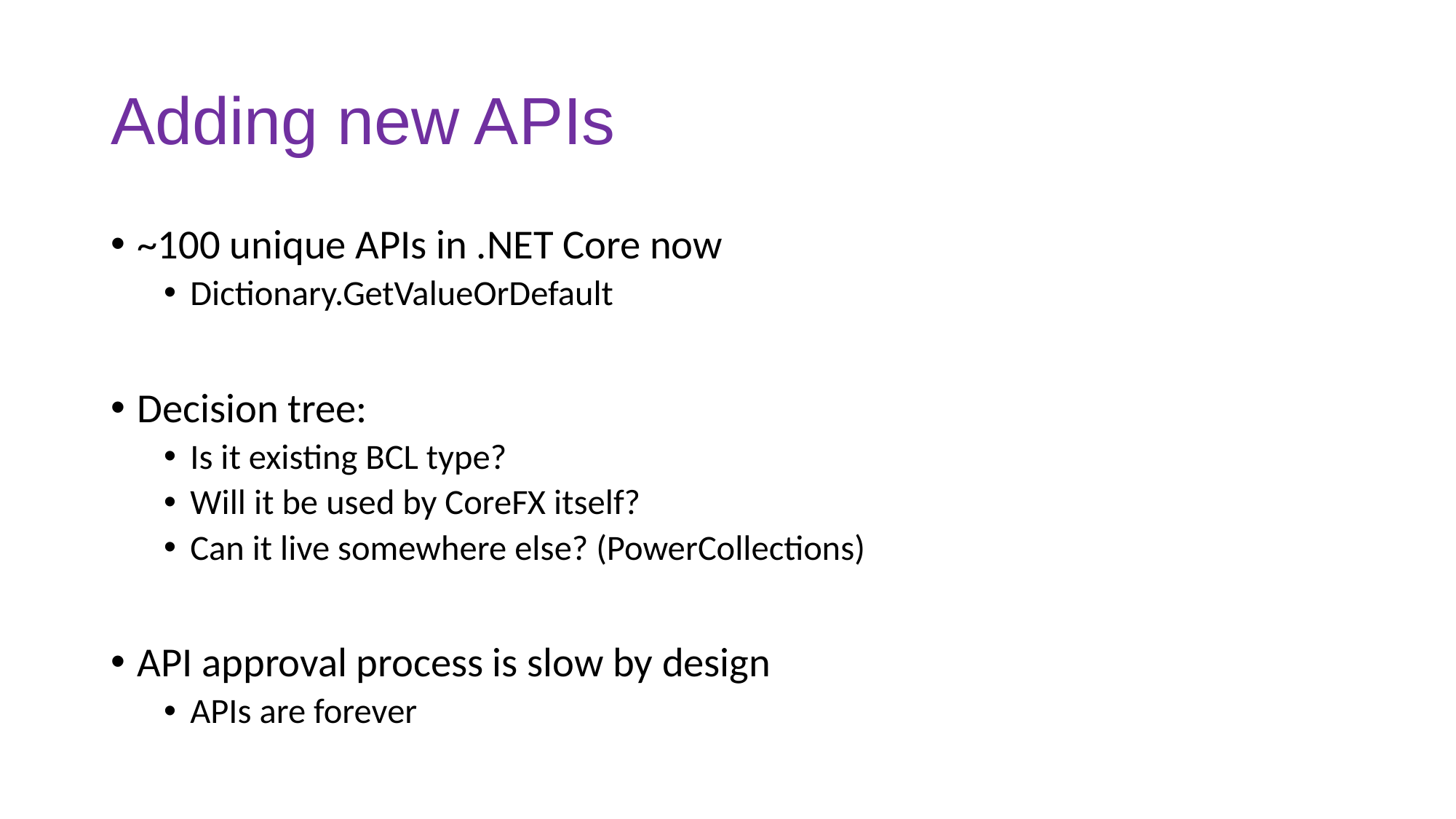

# Adding new APIs
~100 unique APIs in .NET Core now
Dictionary.GetValueOrDefault

Decision tree:
Is it existing BCL type?
Will it be used by CoreFX itself?
Can it live somewhere else? (PowerCollections)

API approval process is slow by design
APIs are forever